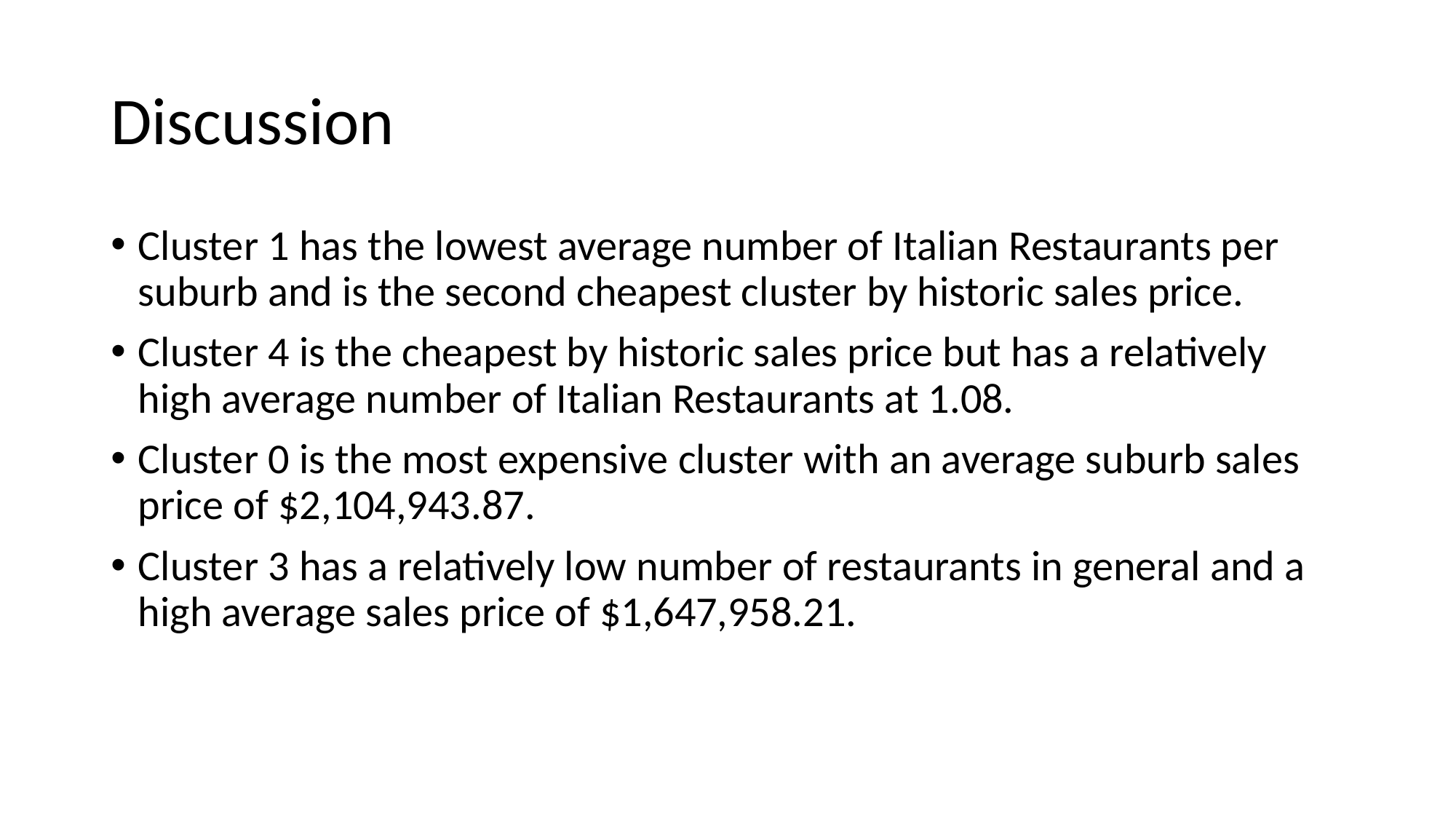

# Discussion
Cluster 1 has the lowest average number of Italian Restaurants per suburb and is the second cheapest cluster by historic sales price.
Cluster 4 is the cheapest by historic sales price but has a relatively high average number of Italian Restaurants at 1.08.
Cluster 0 is the most expensive cluster with an average suburb sales price of $2,104,943.87.
Cluster 3 has a relatively low number of restaurants in general and a high average sales price of $1,647,958.21.